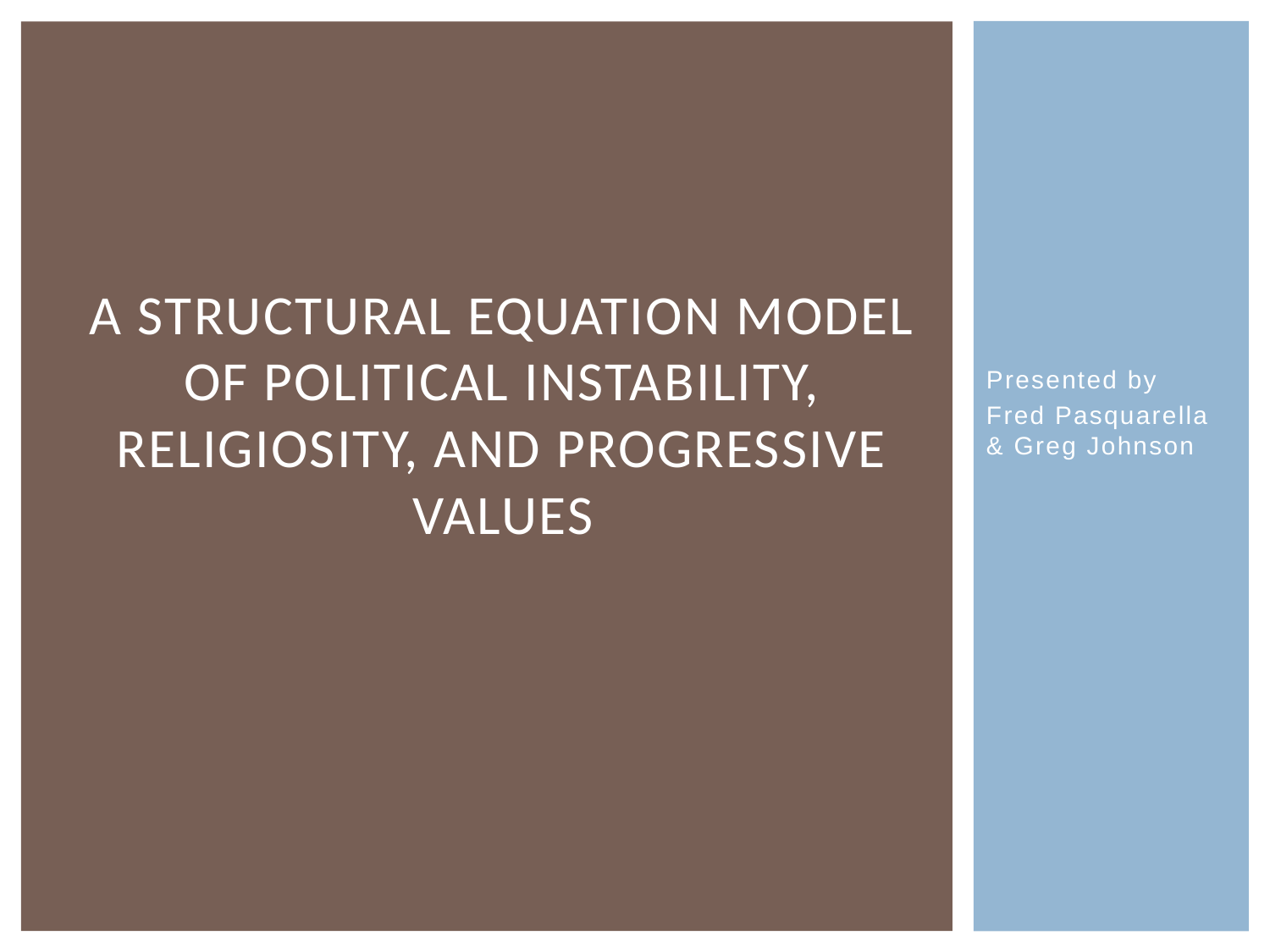

# A structural equation model of political instability, religiosity, and progressive values
Presented by
Fred Pasquarella & Greg Johnson